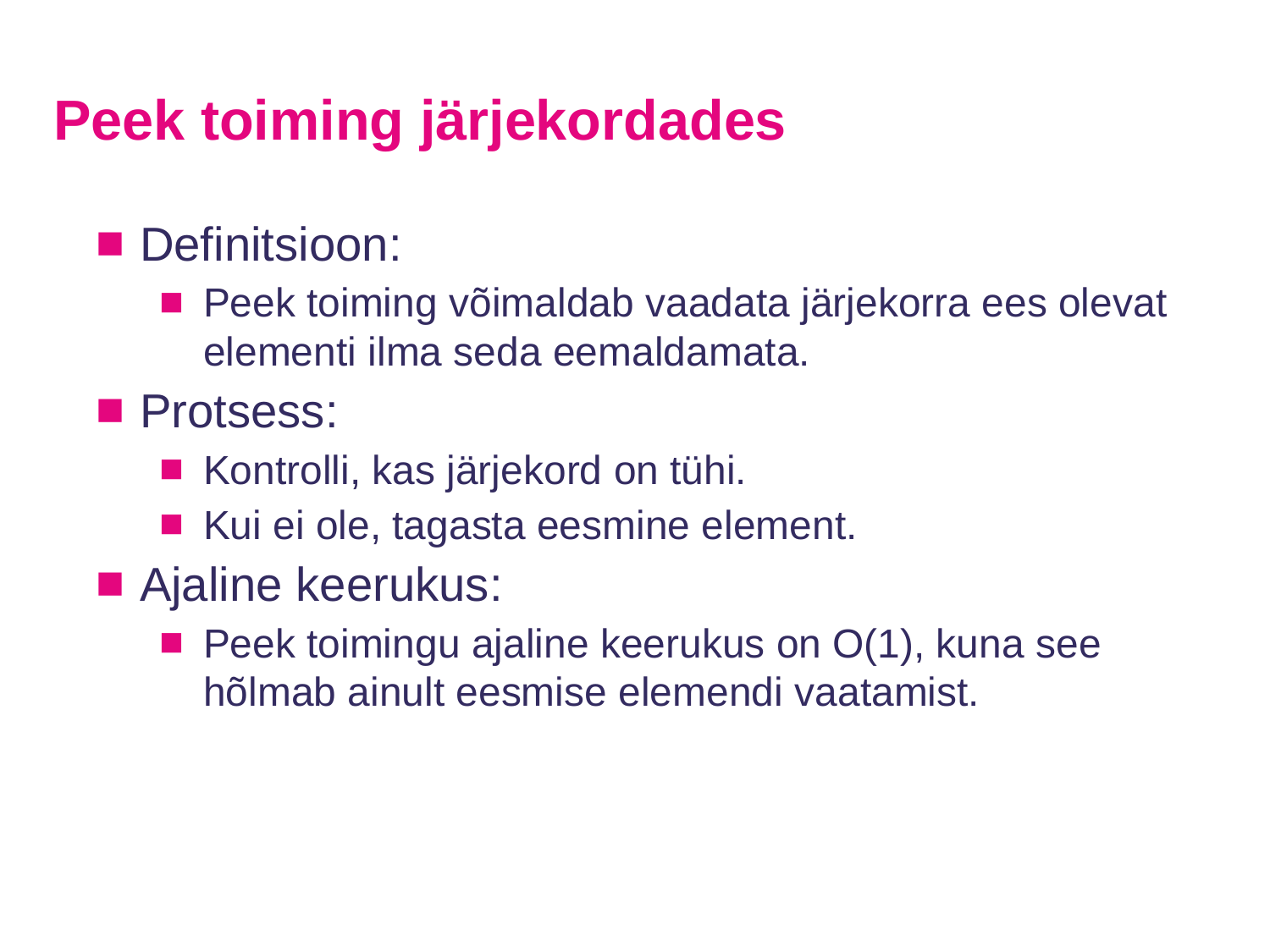

# Peek toiming järjekordades
Definitsioon:
Peek toiming võimaldab vaadata järjekorra ees olevat elementi ilma seda eemaldamata.
Protsess:
Kontrolli, kas järjekord on tühi.
Kui ei ole, tagasta eesmine element.
Ajaline keerukus:
Peek toimingu ajaline keerukus on O(1), kuna see hõlmab ainult eesmise elemendi vaatamist.